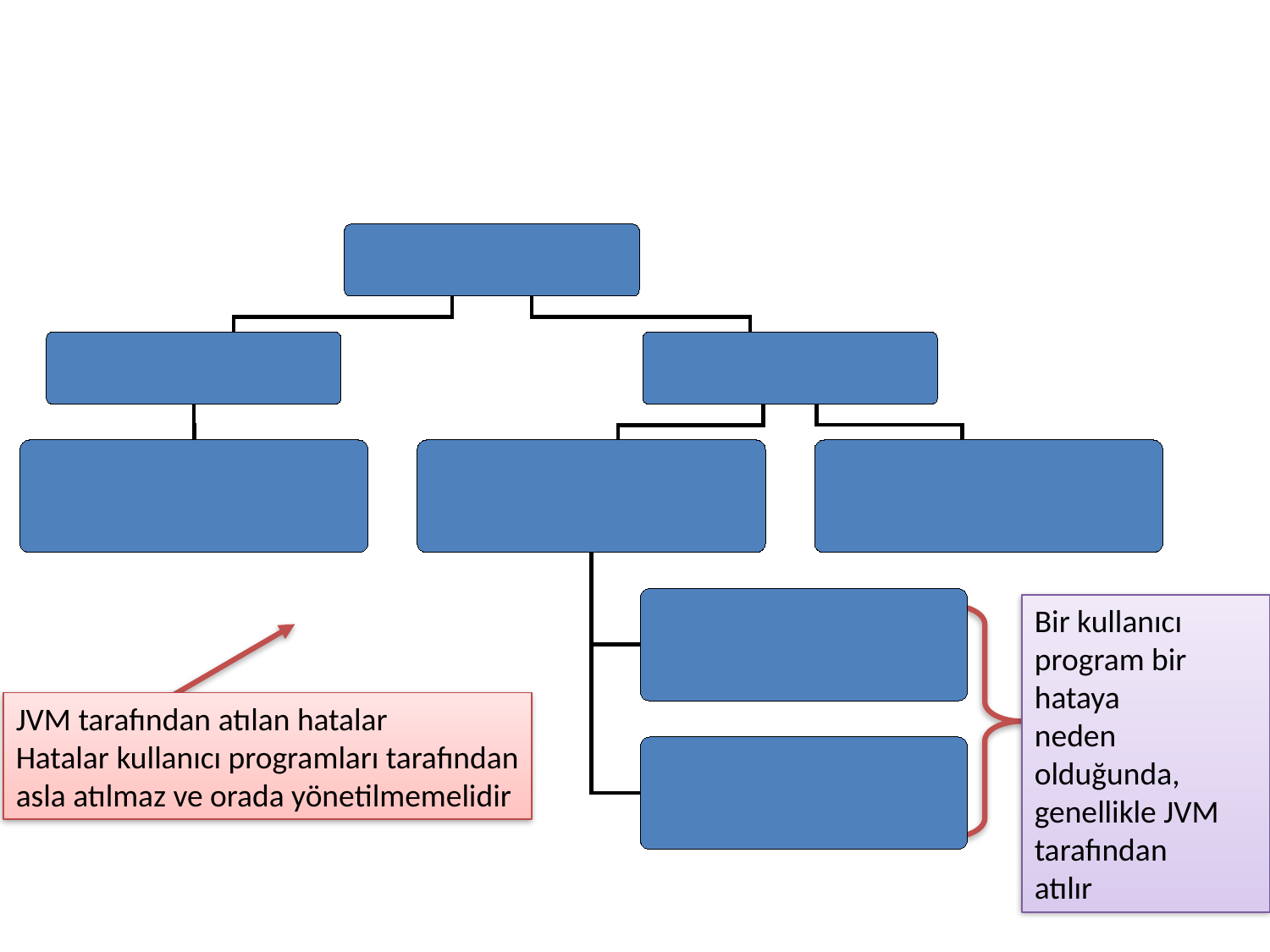

#
Bir kullanıcı
program bir hataya
neden olduğunda,
genellikle JVM
tarafından
atılır

JVM tarafından atılan hatalar
Hatalar kullanıcı programları tarafından
asla atılmaz ve orada yönetilmemelidir